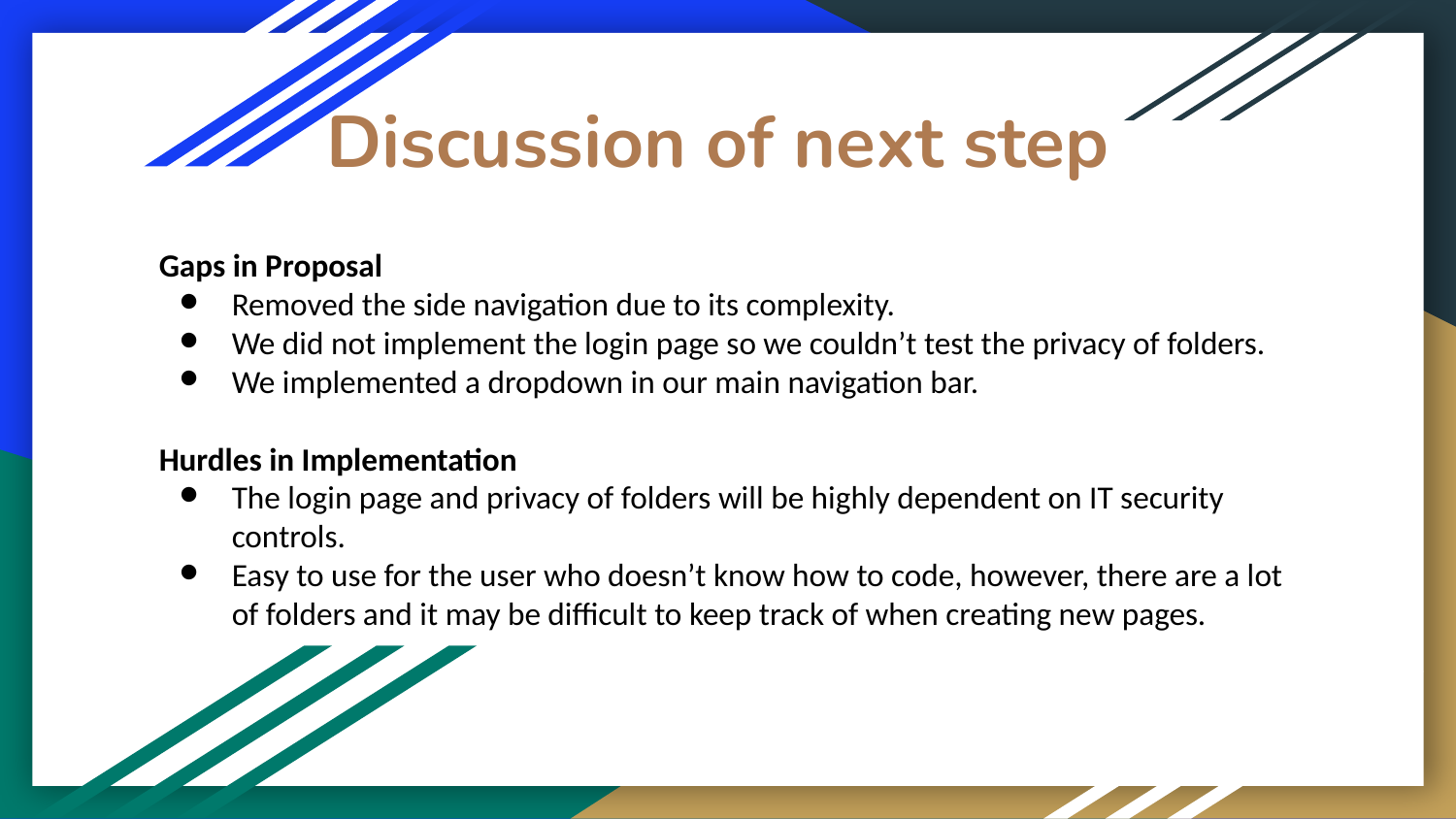

# Discussion of next step
Gaps in Proposal
Removed the side navigation due to its complexity.
We did not implement the login page so we couldn’t test the privacy of folders.
We implemented a dropdown in our main navigation bar.

Hurdles in Implementation
The login page and privacy of folders will be highly dependent on IT security controls.
Easy to use for the user who doesn’t know how to code, however, there are a lot of folders and it may be difficult to keep track of when creating new pages.